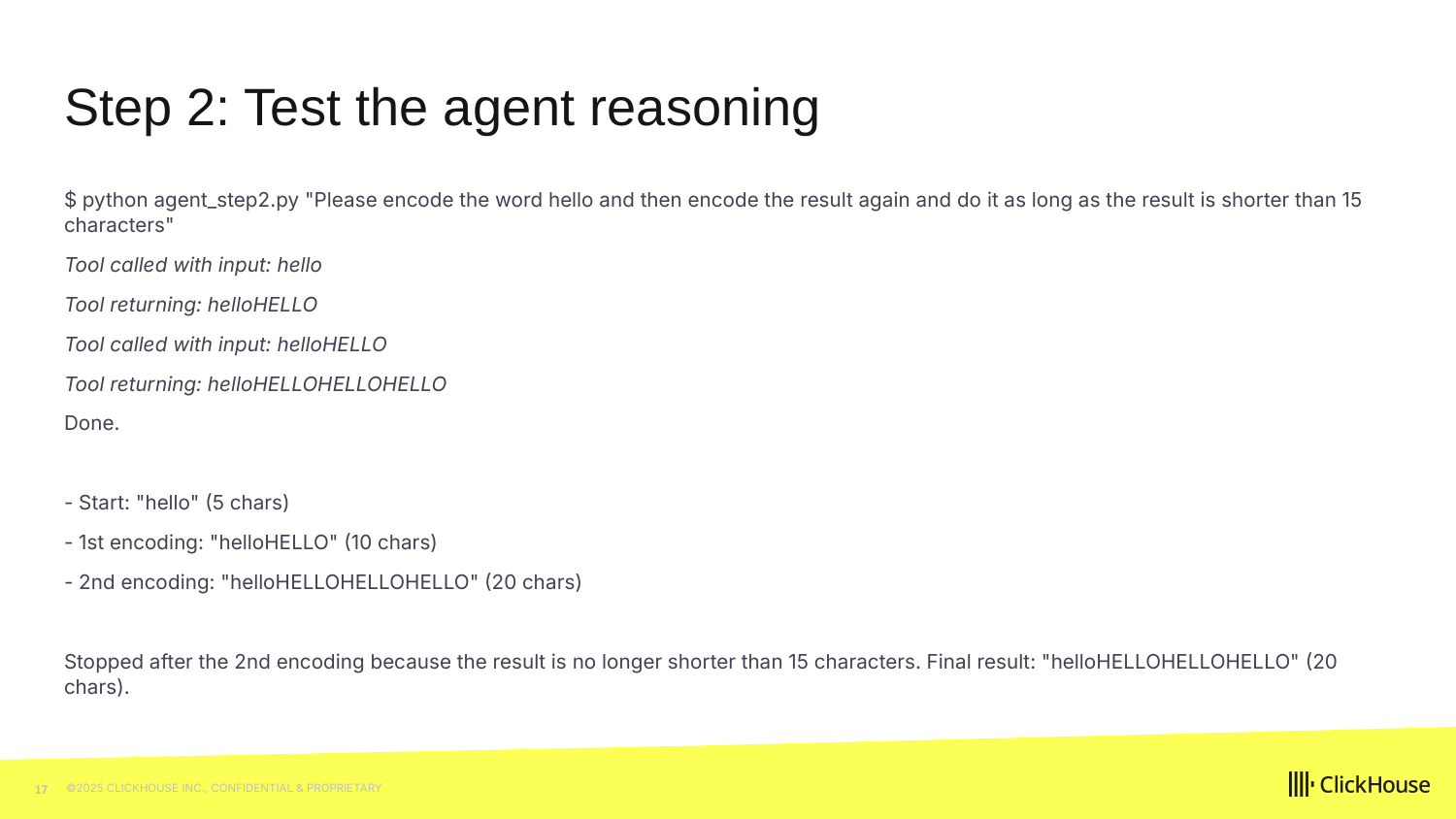

# Step 2: Test the agent reasoning
$ python agent_step2.py "Please encode the word hello and then encode the result again and do it as long as the result is shorter than 15 characters"
Tool called with input: hello
Tool returning: helloHELLO
Tool called with input: helloHELLO
Tool returning: helloHELLOHELLOHELLO
Done.

- Start: "hello" (5 chars)
- 1st encoding: "helloHELLO" (10 chars)
- 2nd encoding: "helloHELLOHELLOHELLO" (20 chars)

Stopped after the 2nd encoding because the result is no longer shorter than 15 characters. Final result: "helloHELLOHELLOHELLO" (20 chars).